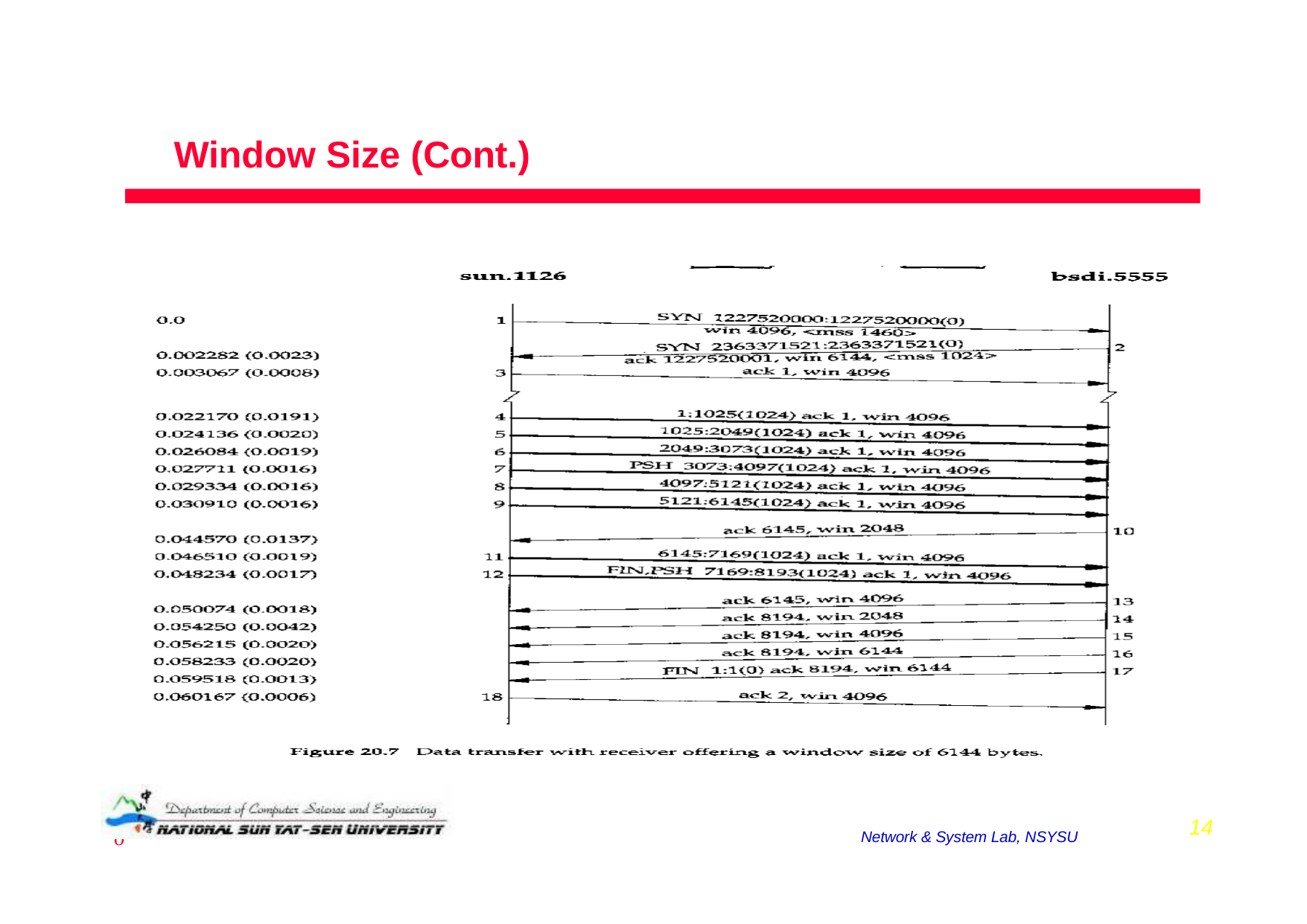

# Window Size (Cont.)

2008/12/16
14
Network & System Lab, NSYSU